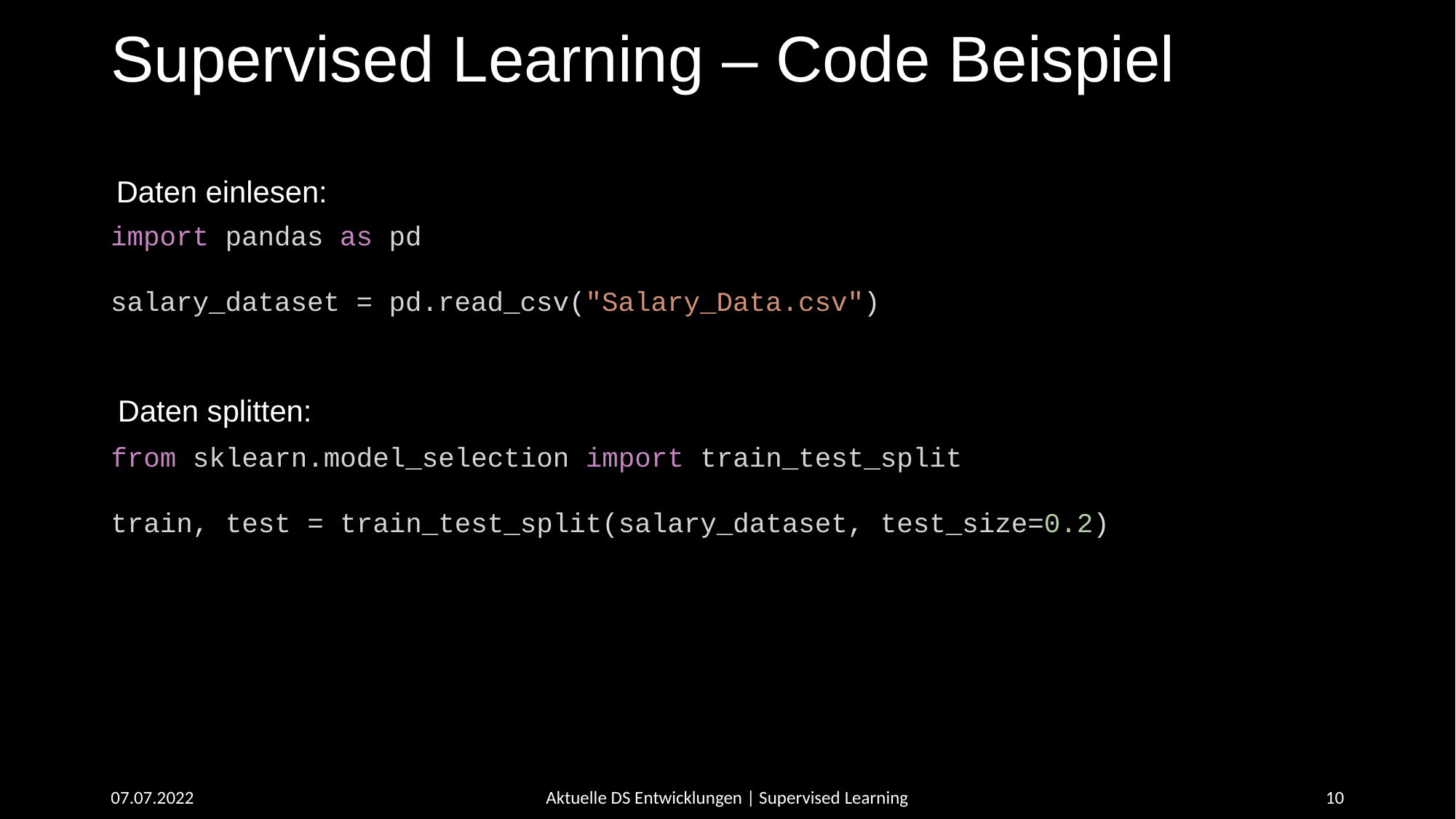

# Supervised Learning – Code Beispiel
Daten einlesen:
import pandas as pd

salary_dataset = pd.read_csv("Salary_Data.csv")
Daten splitten:
from sklearn.model_selection import train_test_split

train, test = train_test_split(salary_dataset, test_size=0.2)

07.07.2022
Aktuelle DS Entwicklungen | Supervised Learning
10